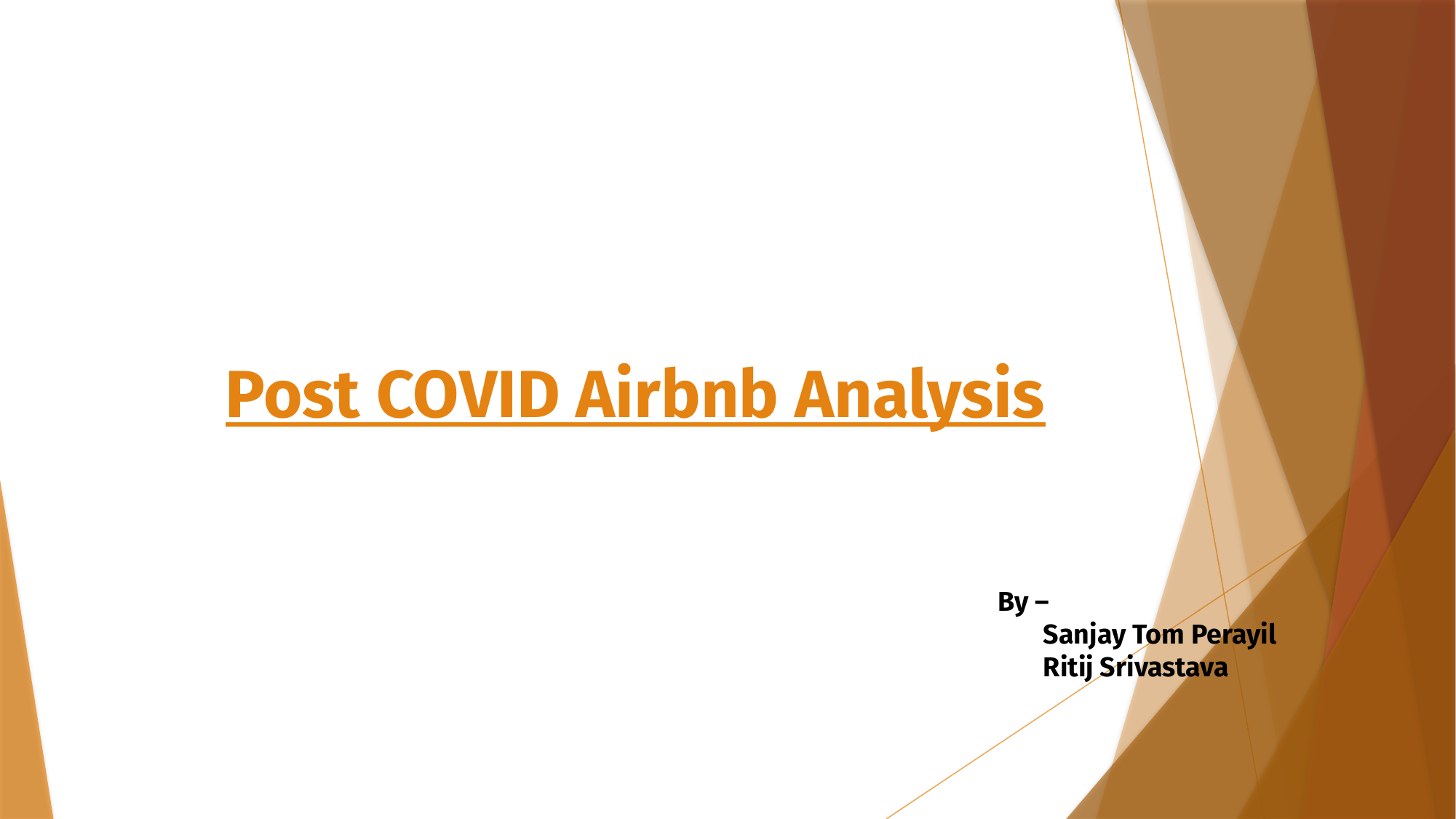

# Post COVID Airbnb Analysis

By –
       Sanjay Tom Perayil
       Ritij Srivastava